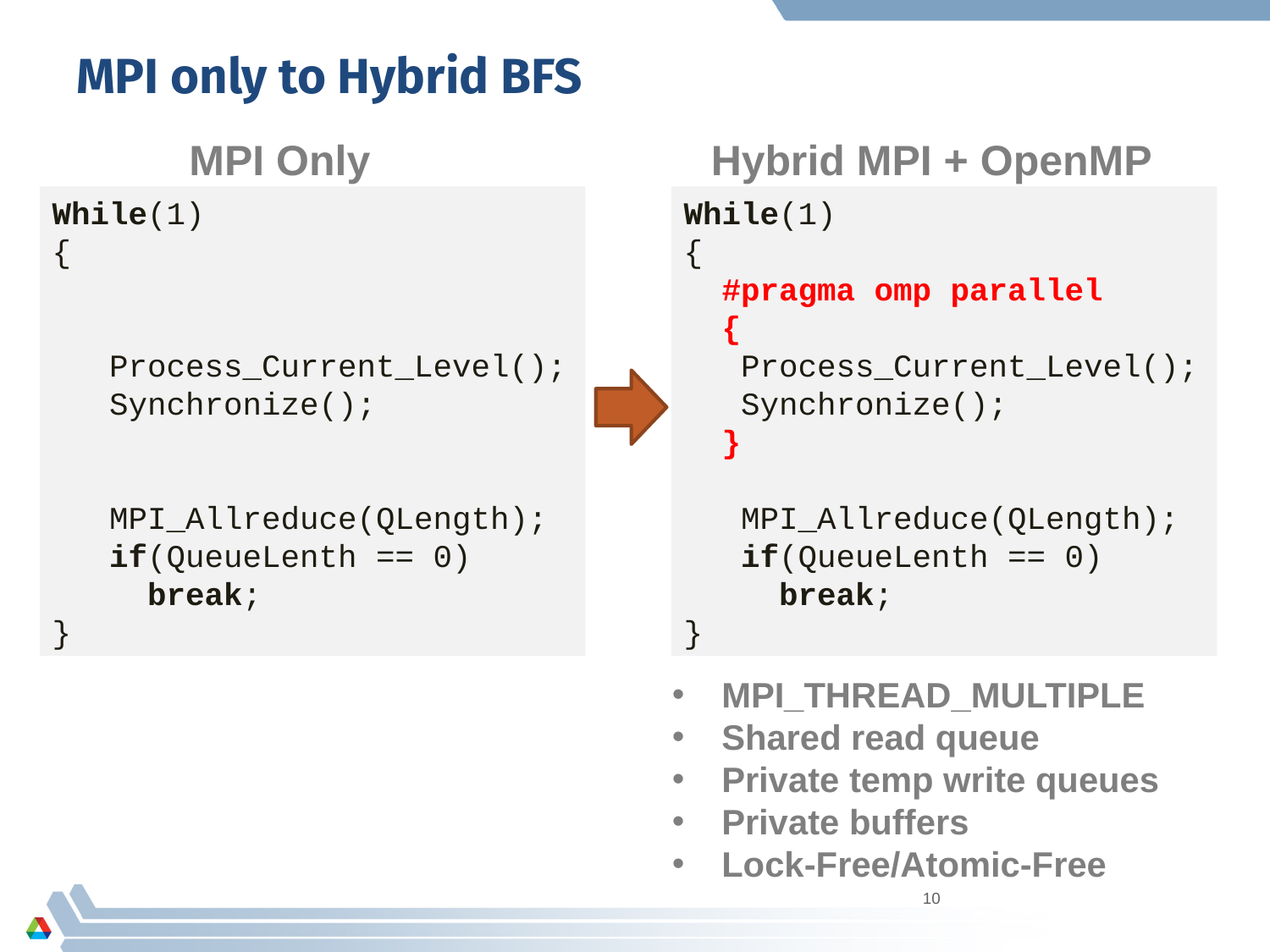

# MPI only to Hybrid BFS
MPI Only
Hybrid MPI + OpenMP
While(1)
{

   Process_Current_Level();
   Synchronize();

   MPI_Allreduce(QLength);
   if(QueueLenth == 0)
     break;
}
While(1)
{
  #pragma omp parallel
  {
   Process_Current_Level();
   Synchronize();
  }

   MPI_Allreduce(QLength);
   if(QueueLenth == 0)
     break;
}

  MPI_THREAD_MULTIPLE
  Shared read queue
  Private temp write queues
  Private buffers
  Lock-Free/Atomic-Free
10